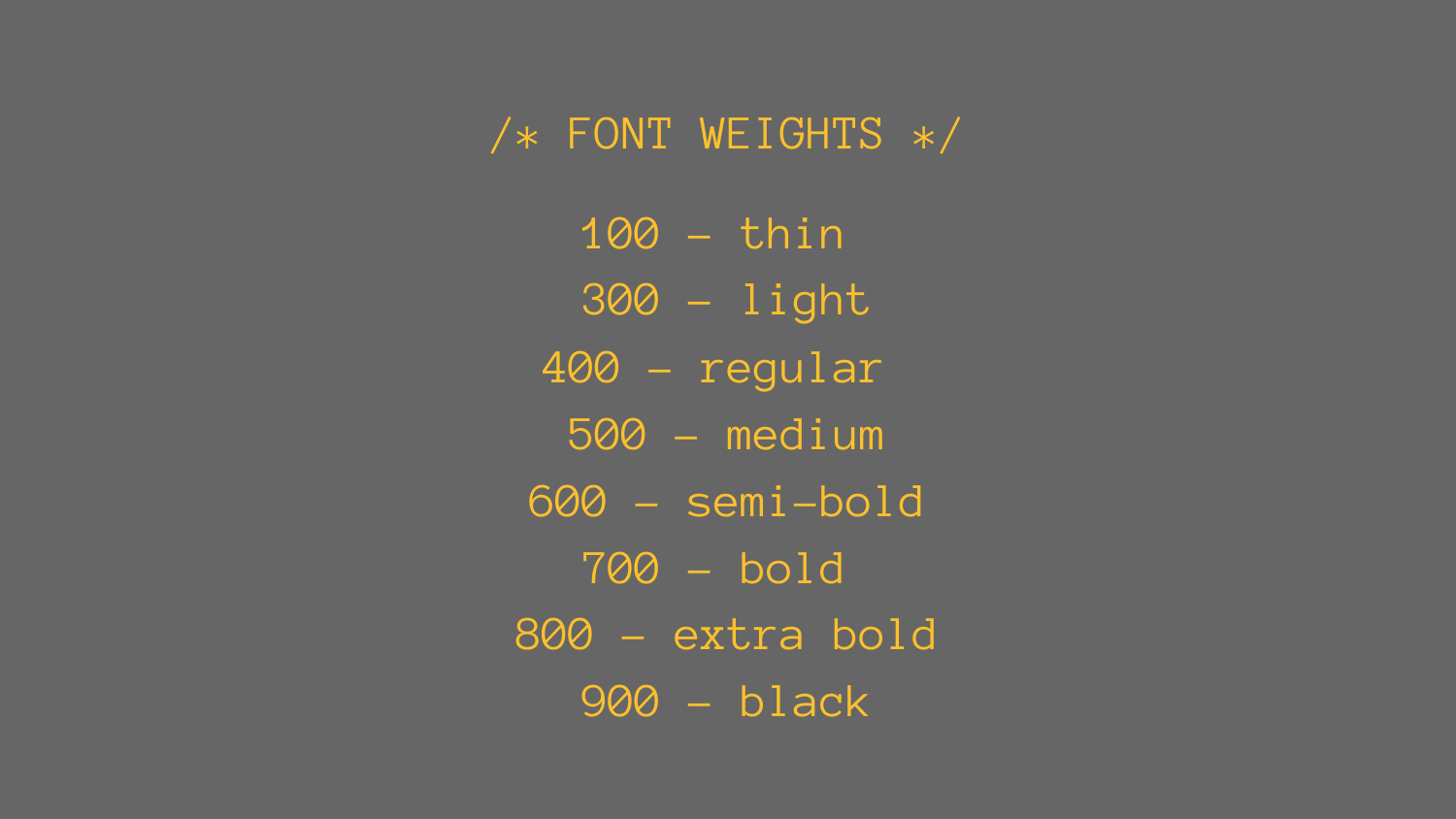

/* FONT WEIGHTS */
100 - thin
300 - light
400 - regular
500 - medium
600 - semi-bold
700 - bold
800 - extra bold
900 - black